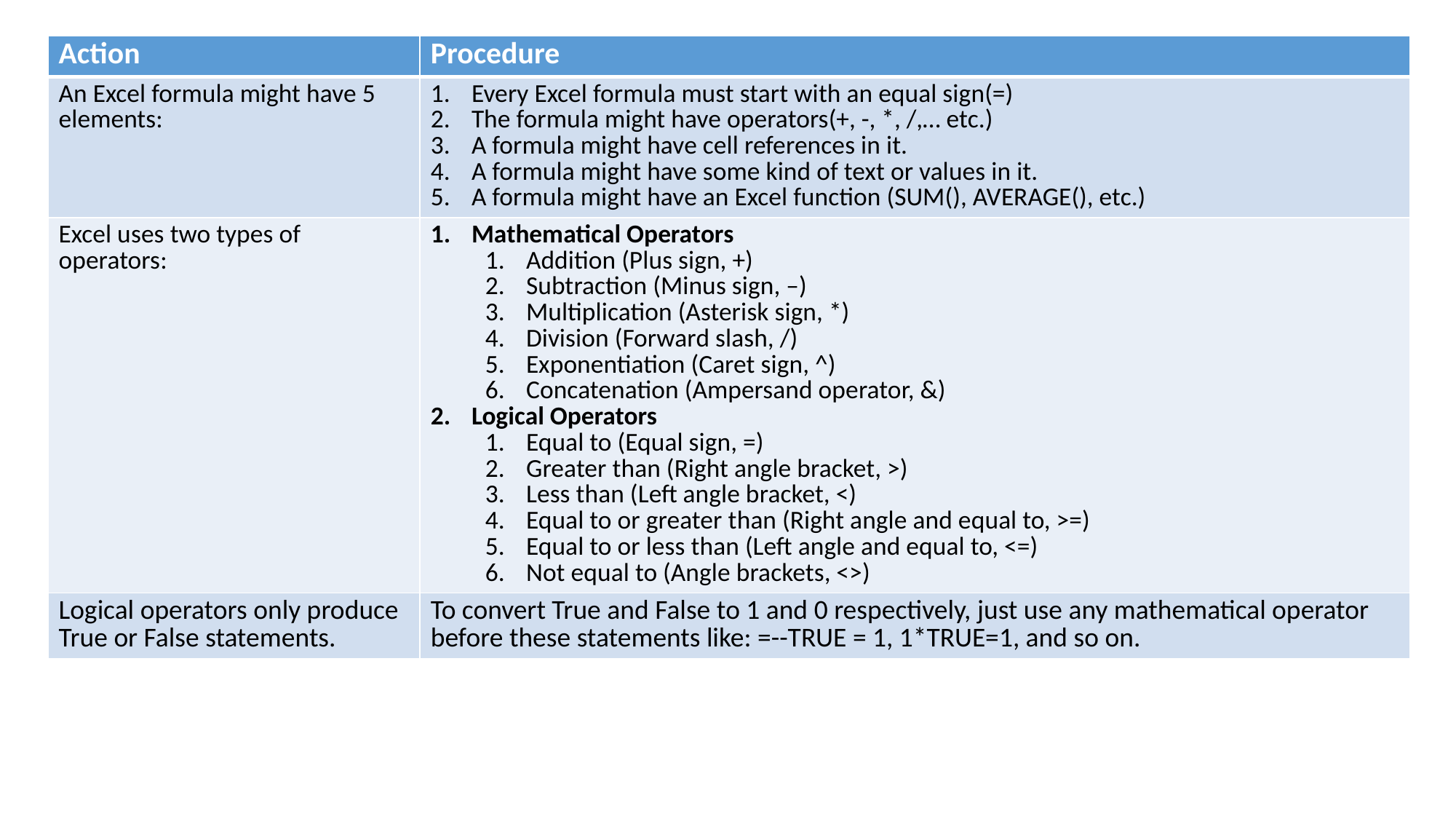

| Action | Procedure |
| --- | --- |
| An Excel formula might have 5 elements: | Every Excel formula must start with an equal sign(=) The formula might have operators(+, -, \*, /,… etc.) A formula might have cell references in it. A formula might have some kind of text or values in it. A formula might have an Excel function (SUM(), AVERAGE(), etc.) |
| Excel uses two types of operators: | Mathematical Operators Addition (Plus sign, +) Subtraction (Minus sign, –) Multiplication (Asterisk sign, \*) Division (Forward slash, /) Exponentiation (Caret sign, ^) Concatenation (Ampersand operator, &) Logical Operators Equal to (Equal sign, =) Greater than (Right angle bracket, >) Less than (Left angle bracket, <) Equal to or greater than (Right angle and equal to, >=) Equal to or less than (Left angle and equal to, <=) Not equal to (Angle brackets, <>) |
| Logical operators only produce True or False statements. | To convert True and False to 1 and 0 respectively, just use any mathematical operator before these statements like: =--TRUE = 1, 1\*TRUE=1, and so on. |